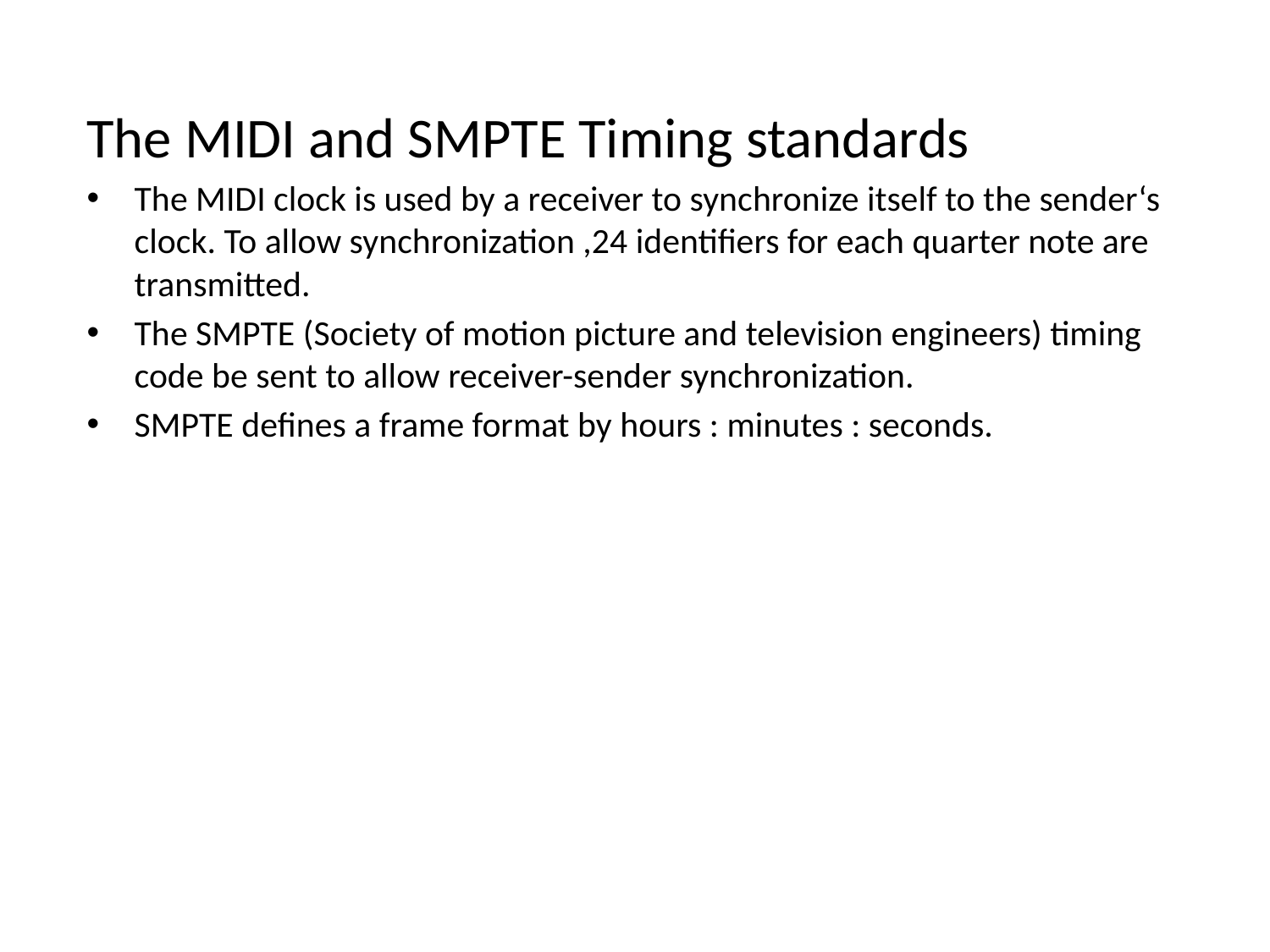

The MIDI and SMPTE Timing standards
The MIDI clock is used by a receiver to synchronize itself to the sender‘s clock. To allow synchronization ,24 identifiers for each quarter note are transmitted.
The SMPTE (Society of motion picture and television engineers) timing code be sent to allow receiver-sender synchronization.
SMPTE defines a frame format by hours : minutes : seconds.